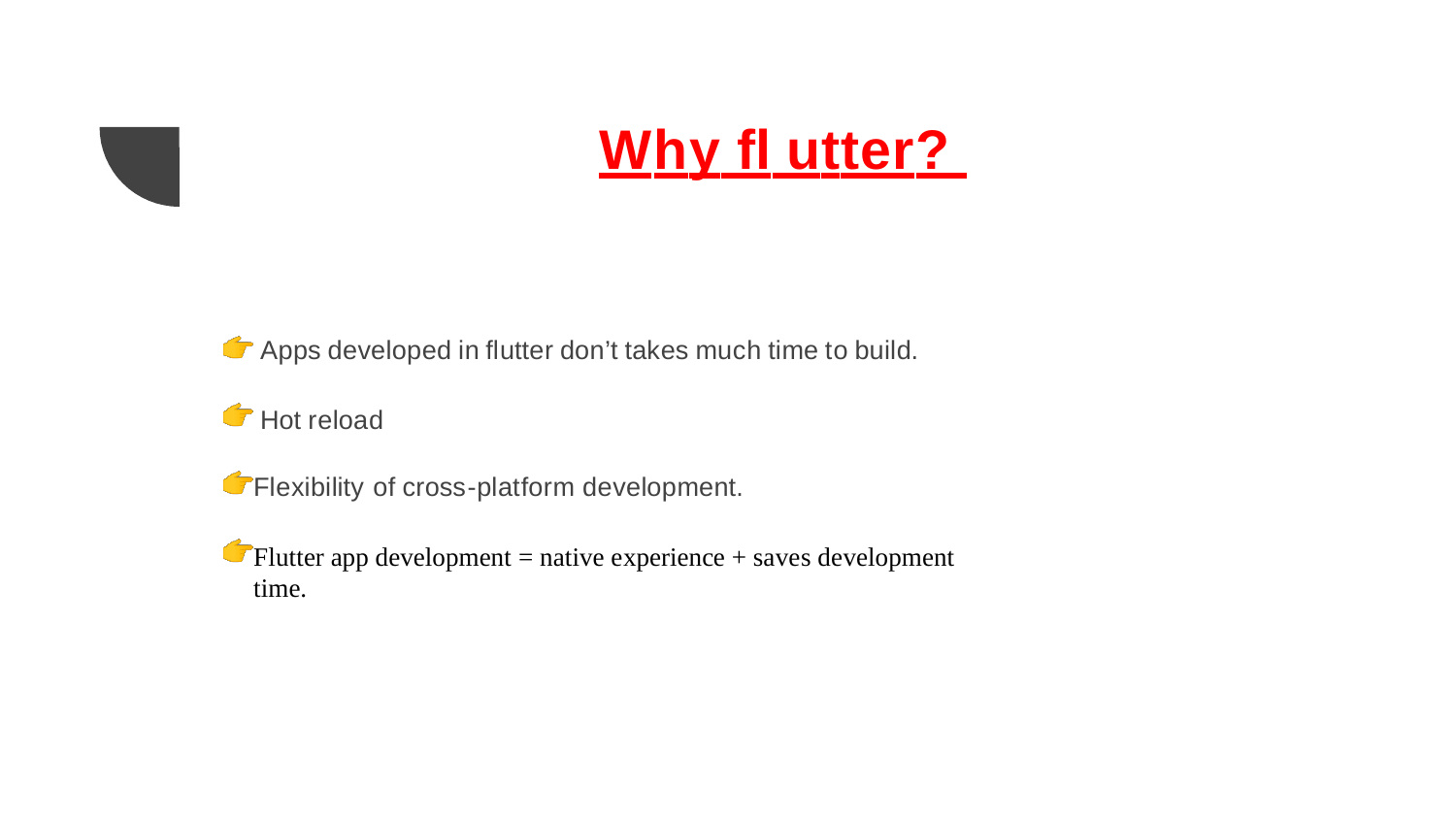

# Why ﬂ utter?

Apps developed in ﬂutter don’t takes much time to build.

Hot reload

Flexibility of cross-platform development.

Flutter app development = native experience + saves development time.